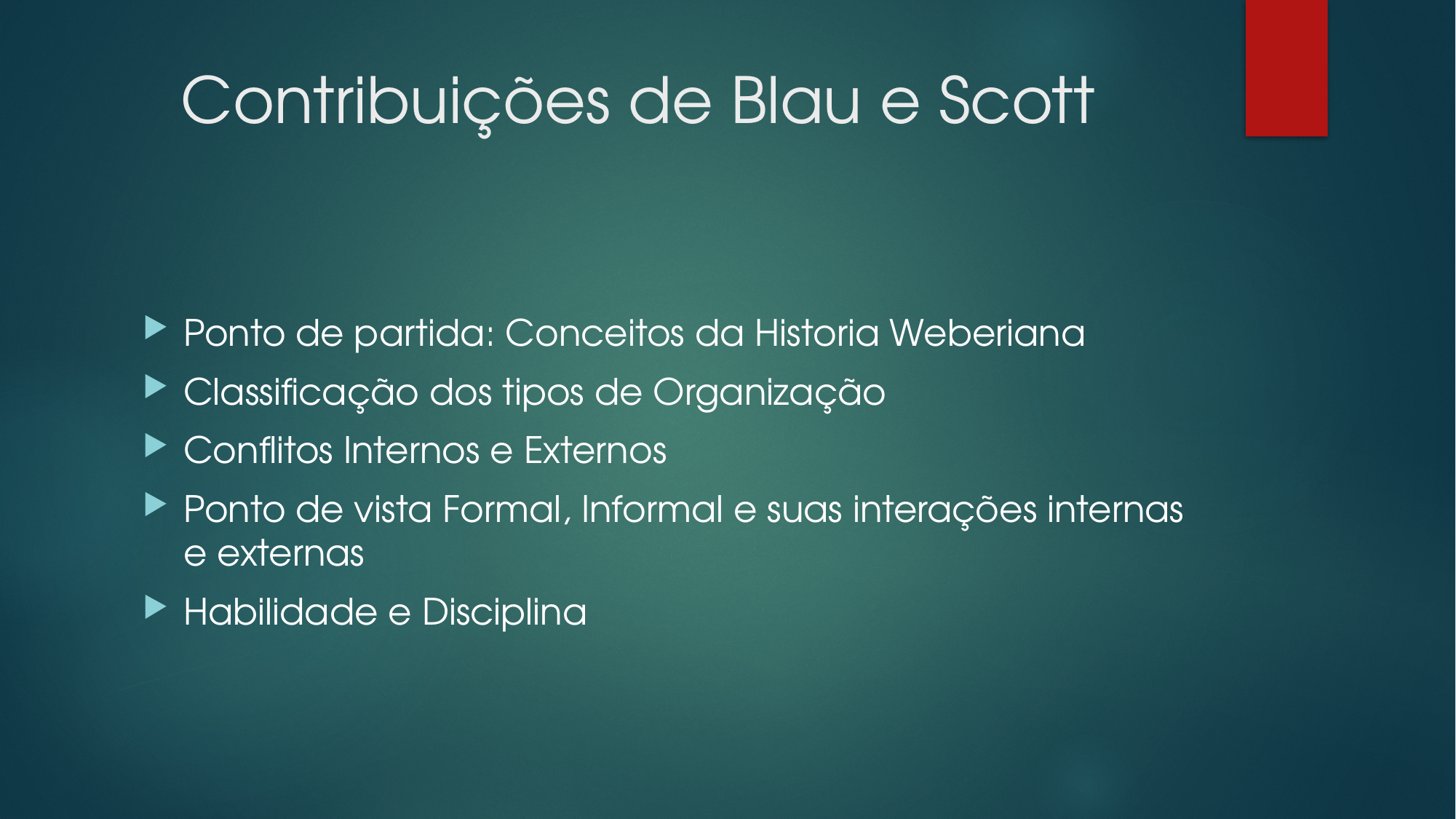

# Contribuições de Blau e Scott

Ponto de partida: Conceitos da Historia Weberiana
Classificação dos tipos de Organização
Conflitos Internos e Externos
Ponto de vista Formal, Informal e suas interações internas e externas
Habilidade e Disciplina